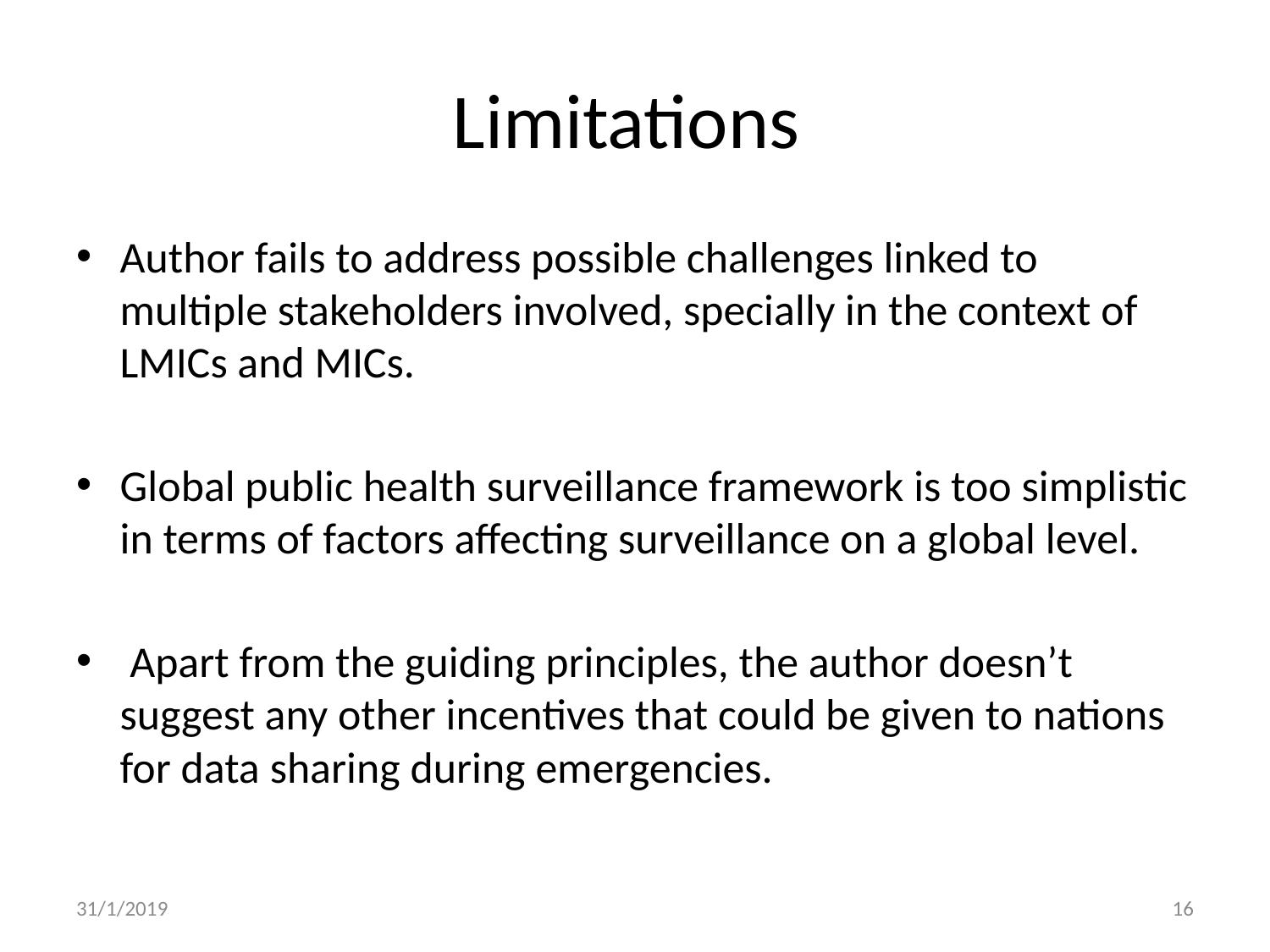

# Limitations
Author fails to address possible challenges linked to multiple stakeholders involved, specially in the context of LMICs and MICs.

Global public health surveillance framework is too simplistic in terms of factors affecting surveillance on a global level.

 Apart from the guiding principles, the author doesn’t suggest any other incentives that could be given to nations for data sharing during emergencies.

31/1/2019
16